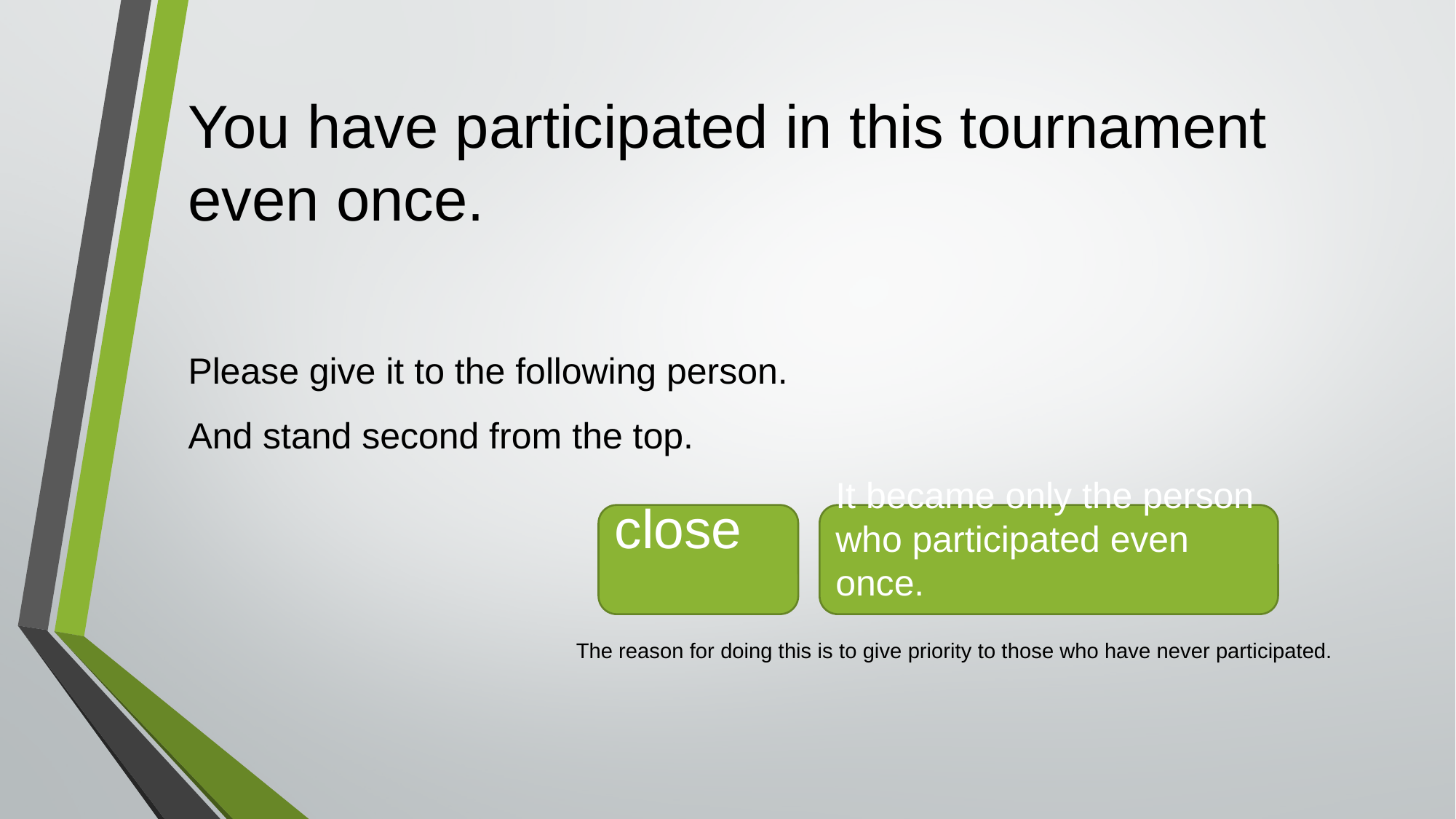

# You have participated in this tournament even once.

Please give it to the following person.
And stand second from the top.

　　　　　　　　　　　　　　　　　　The reason for doing this is to give priority to those who have never participated.
close

It became only the person who participated even once.